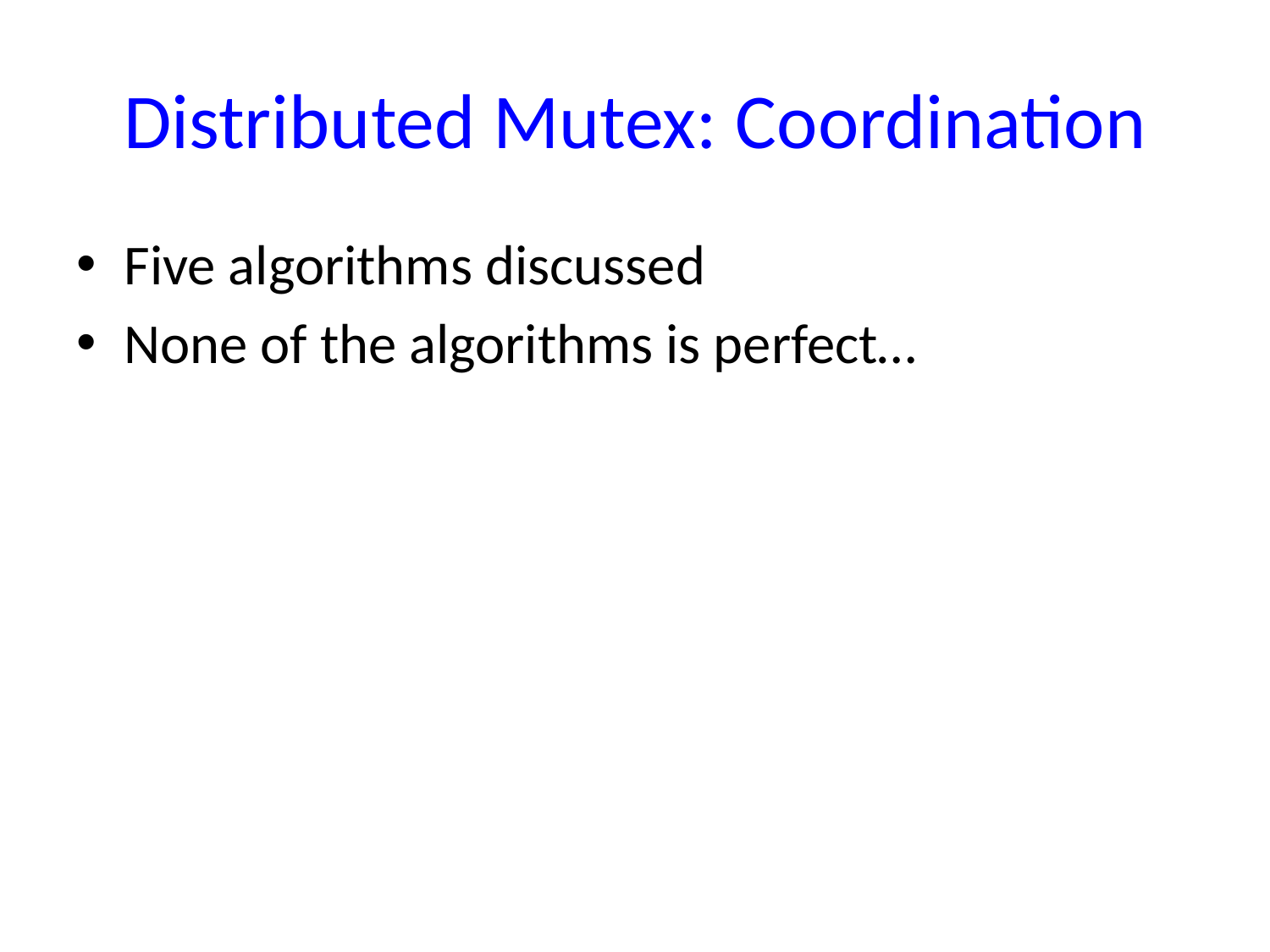

# Distributed Mutex: Coordination
Five algorithms discussed
None of the algorithms is perfect…